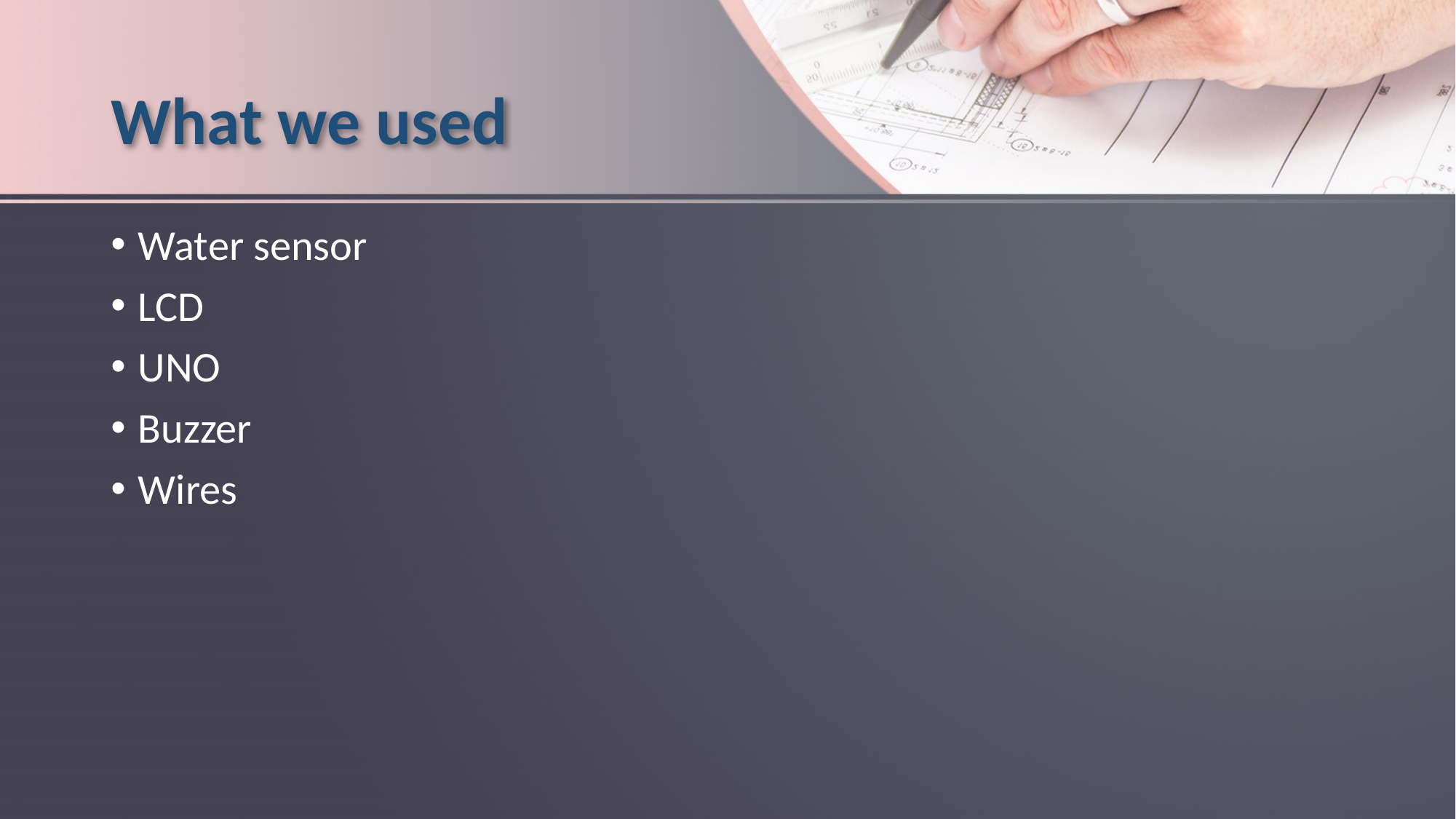

# What we used
Water sensor
LCD
UNO
Buzzer
Wires